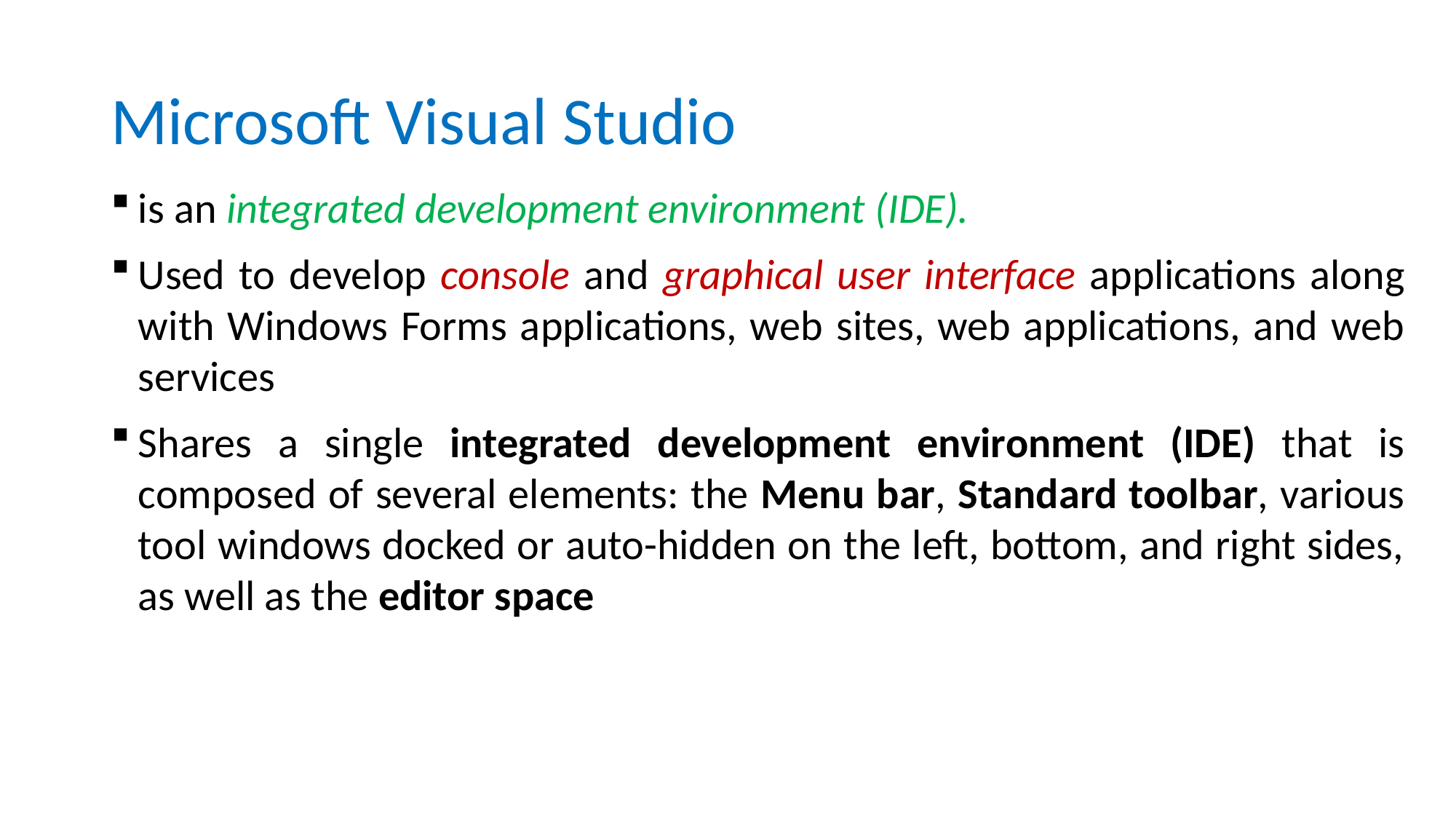

# Microsoft Visual Studio
is an integrated development environment (IDE).
Used to develop console and graphical user interface applications along with Windows Forms applications, web sites, web applications, and web services
Shares a single integrated development environment (IDE) that is composed of several elements: the Menu bar, Standard toolbar, various tool windows docked or auto-hidden on the left, bottom, and right sides, as well as the editor space